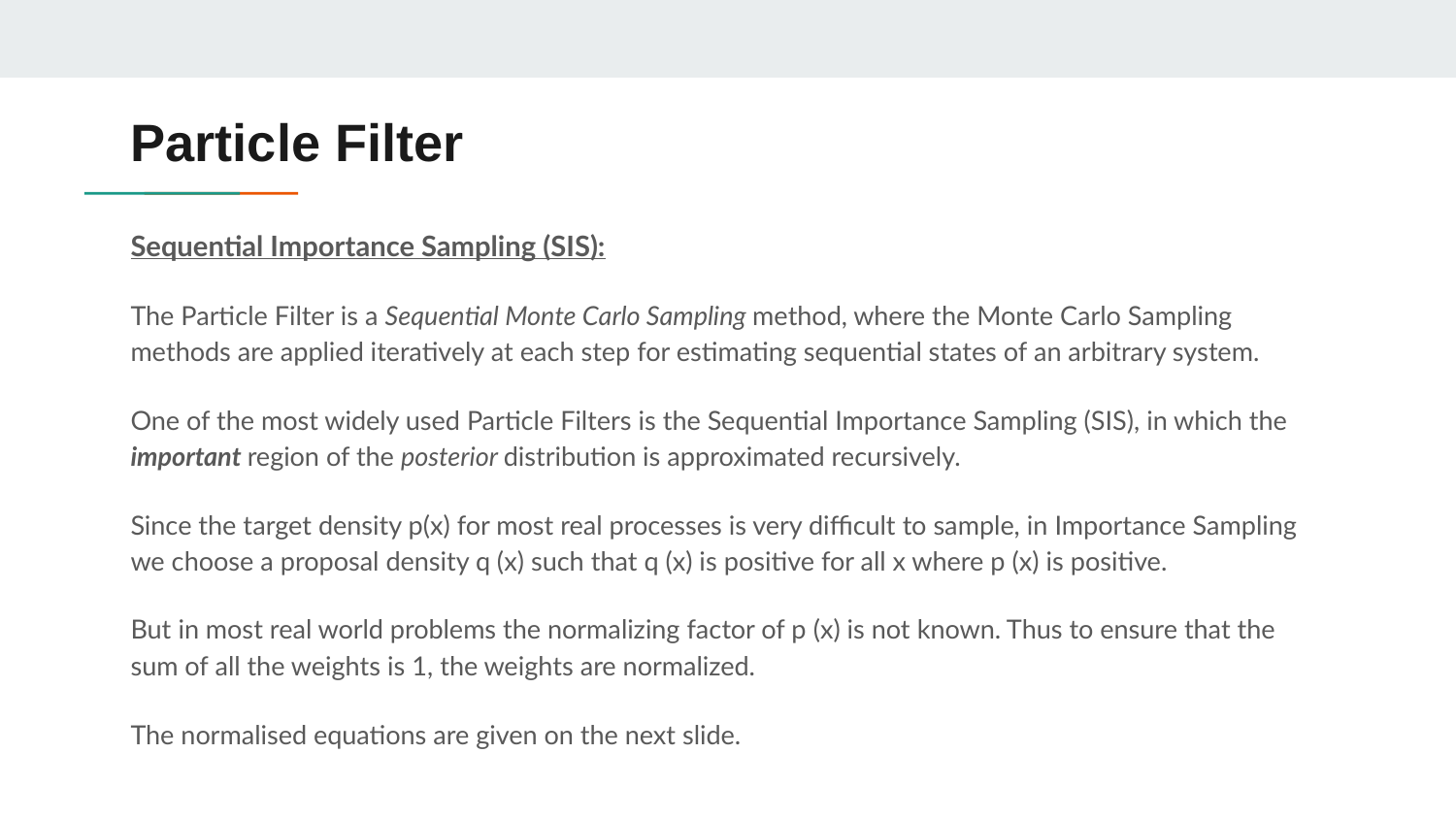

# Particle Filter
Sequential Importance Sampling (SIS):
The Particle Filter is a Sequential Monte Carlo Sampling method, where the Monte Carlo Sampling methods are applied iteratively at each step for estimating sequential states of an arbitrary system.
One of the most widely used Particle Filters is the Sequential Importance Sampling (SIS), in which the important region of the posterior distribution is approximated recursively.
Since the target density p(x) for most real processes is very difficult to sample, in Importance Sampling we choose a proposal density q (x) such that q (x) is positive for all x where p (x) is positive.
But in most real world problems the normalizing factor of p (x) is not known. Thus to ensure that the sum of all the weights is 1, the weights are normalized.
The normalised equations are given on the next slide.